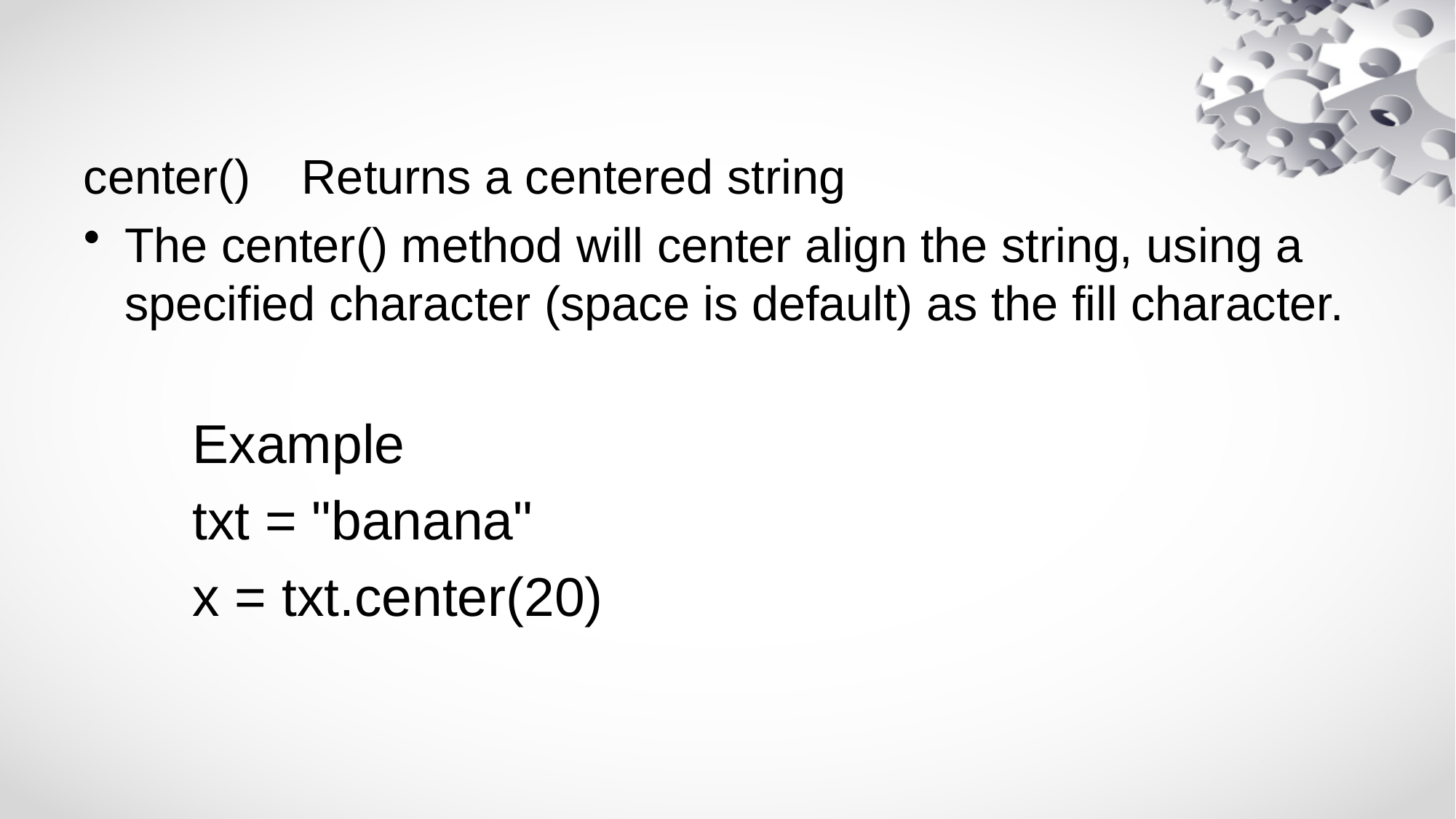

#
center()	Returns a centered string
The center() method will center align the string, using a specified character (space is default) as the fill character.

Example
txt = "banana"
x = txt.center(20)